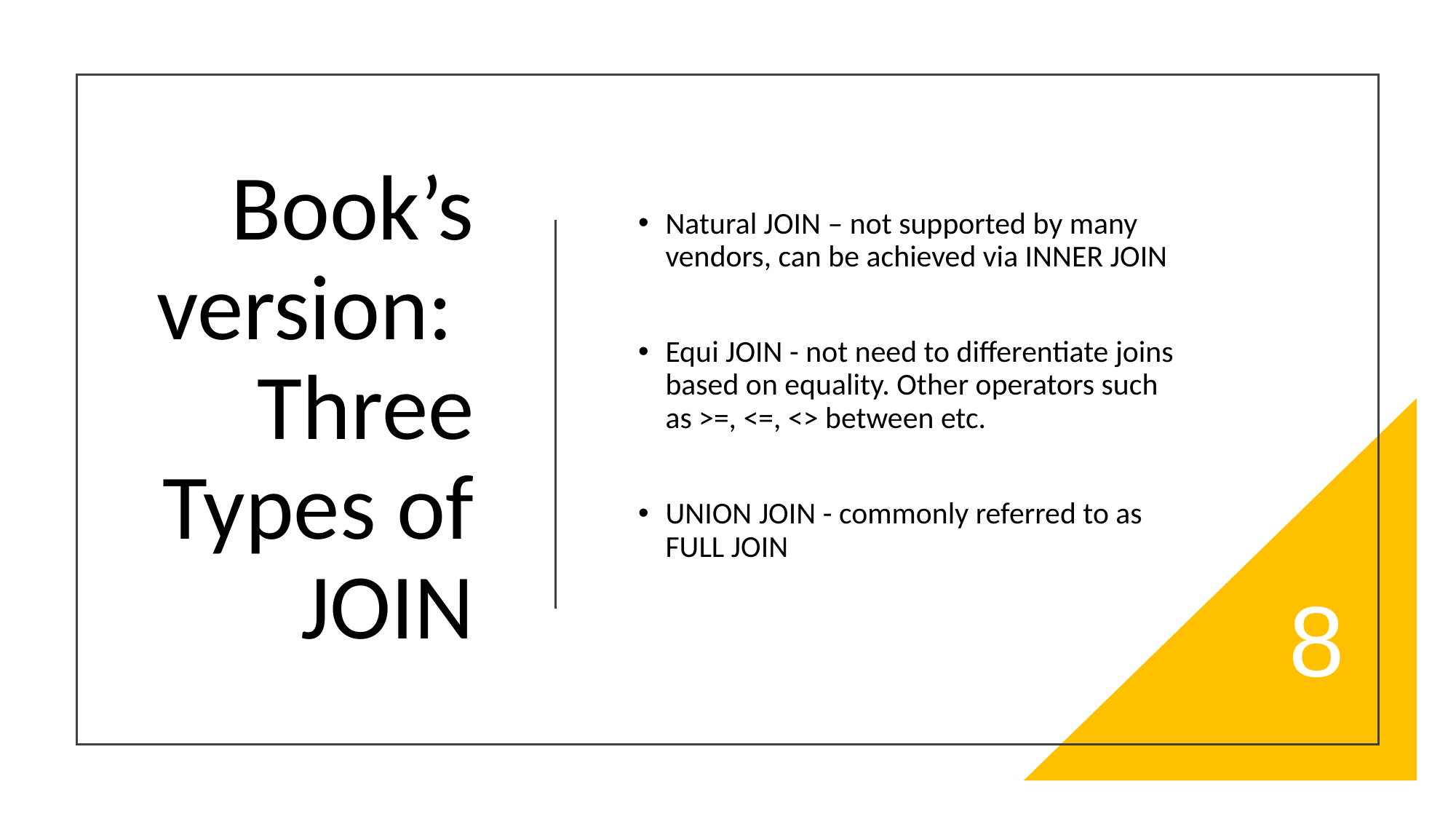

# Book’s version: Three Types of JOIN
Natural JOIN – not supported by many vendors, can be achieved via INNER JOIN

Equi JOIN - not need to differentiate joins based on equality. Other operators such as >=, <=, <> between etc.

UNION JOIN - commonly referred to as FULL JOIN

8